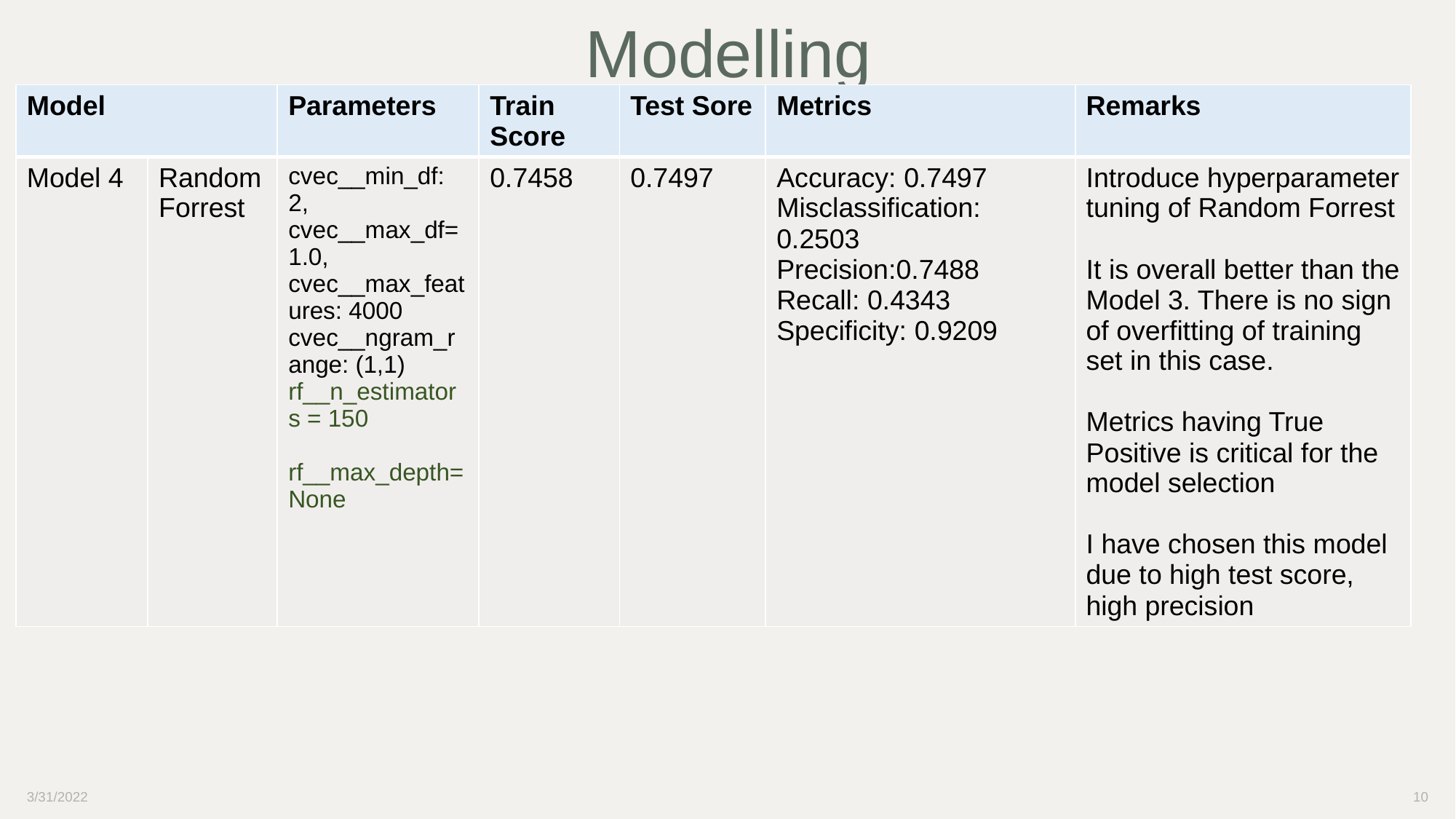

# Modelling
| Model |  | Parameters | Train Score | Test Sore | Metrics | Remarks |
| --- | --- | --- | --- | --- | --- | --- |
| Model 4 | Random Forrest | cvec\_\_min\_df: 2, cvec\_\_max\_df=1.0, cvec\_\_max\_features: 4000 cvec\_\_ngram\_range: (1,1) rf\_\_n\_estimators = 150 rf\_\_max\_depth= None | 0.7458 | 0.7497 | Accuracy: 0.7497 Misclassification: 0.2503 Precision:0.7488 Recall: 0.4343 Specificity: 0.9209 | Introduce hyperparameter tuning of Random Forrest It is overall better than the Model 3. There is no sign of overfitting of training set in this case. Metrics having True Positive is critical for the model selection I have chosen this model due to high test score, high precision |

3/31/2022
10